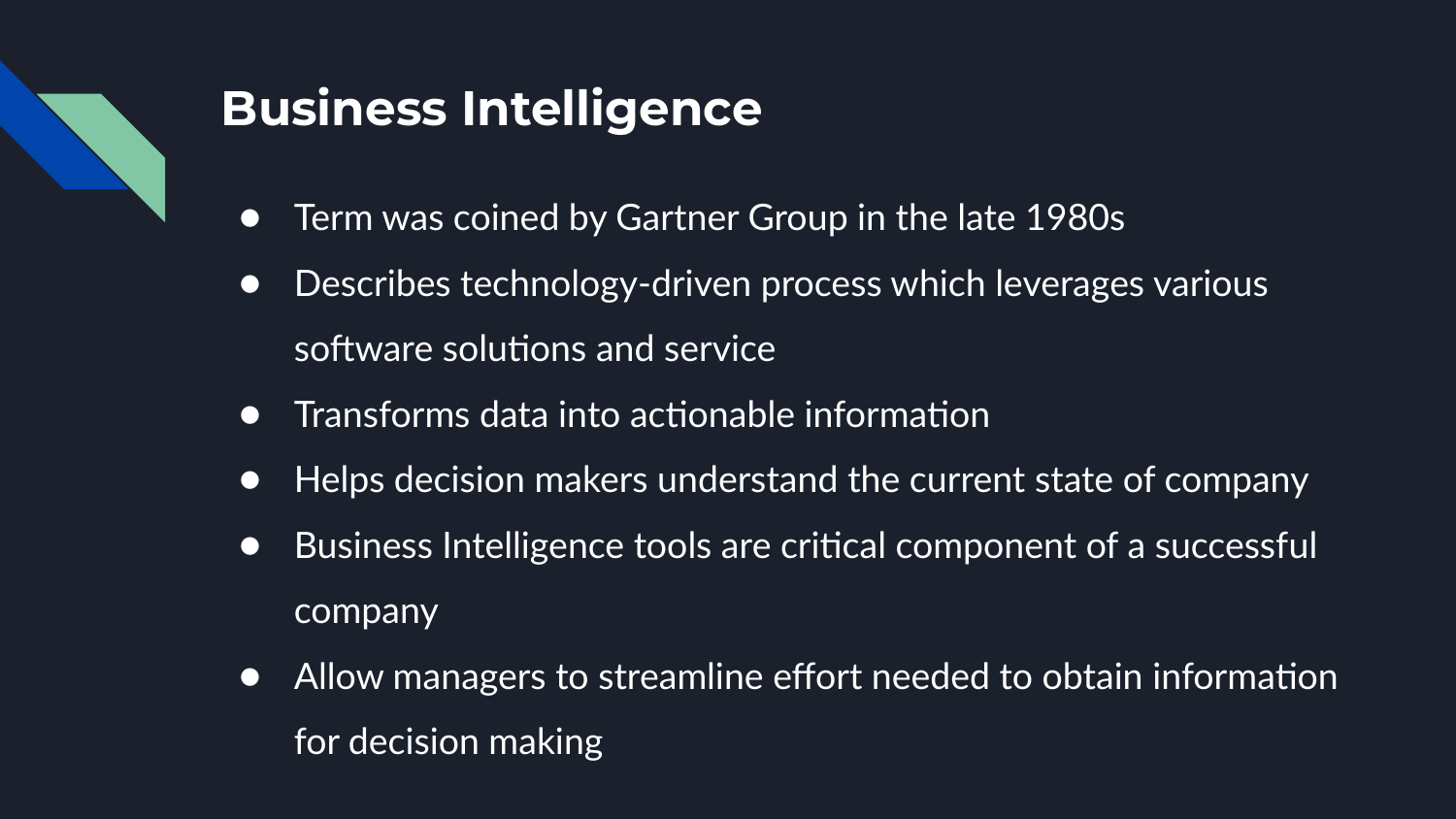

# Business Intelligence
Term was coined by Gartner Group in the late 1980s
Describes technology-driven process which leverages various software solutions and service
Transforms data into actionable information
Helps decision makers understand the current state of company
Business Intelligence tools are critical component of a successful company
Allow managers to streamline effort needed to obtain information for decision making